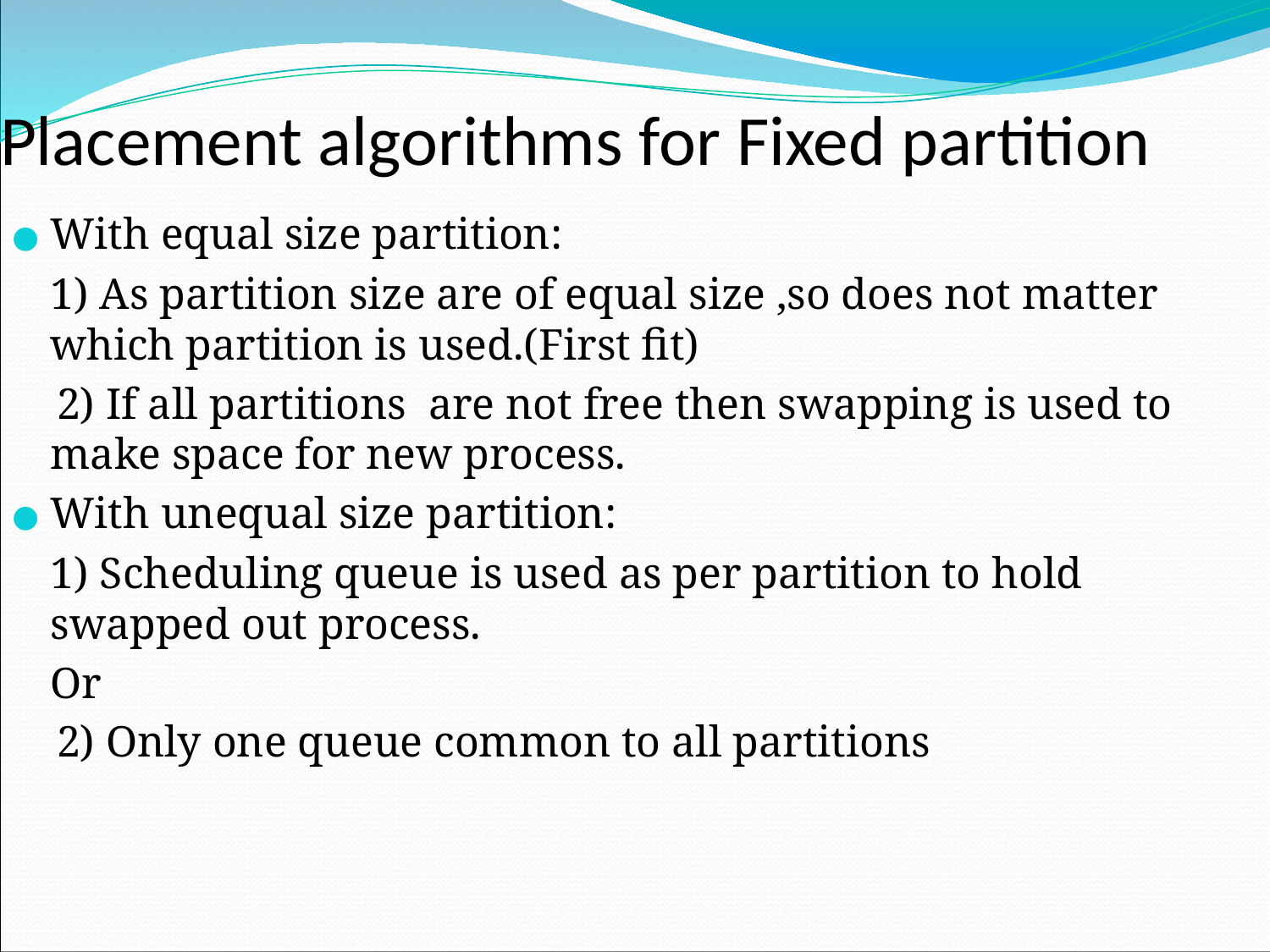

# Placement algorithms for Fixed partition
With equal size partition:
	1) As partition size are of equal size ,so does not matter which partition is used.(First fit)
    2) If all partitions  are not free then swapping is used to make space for new process.
With unequal size partition:
	1) Scheduling queue is used as per partition to hold swapped out process.
	Or
    2) Only one queue common to all partitions